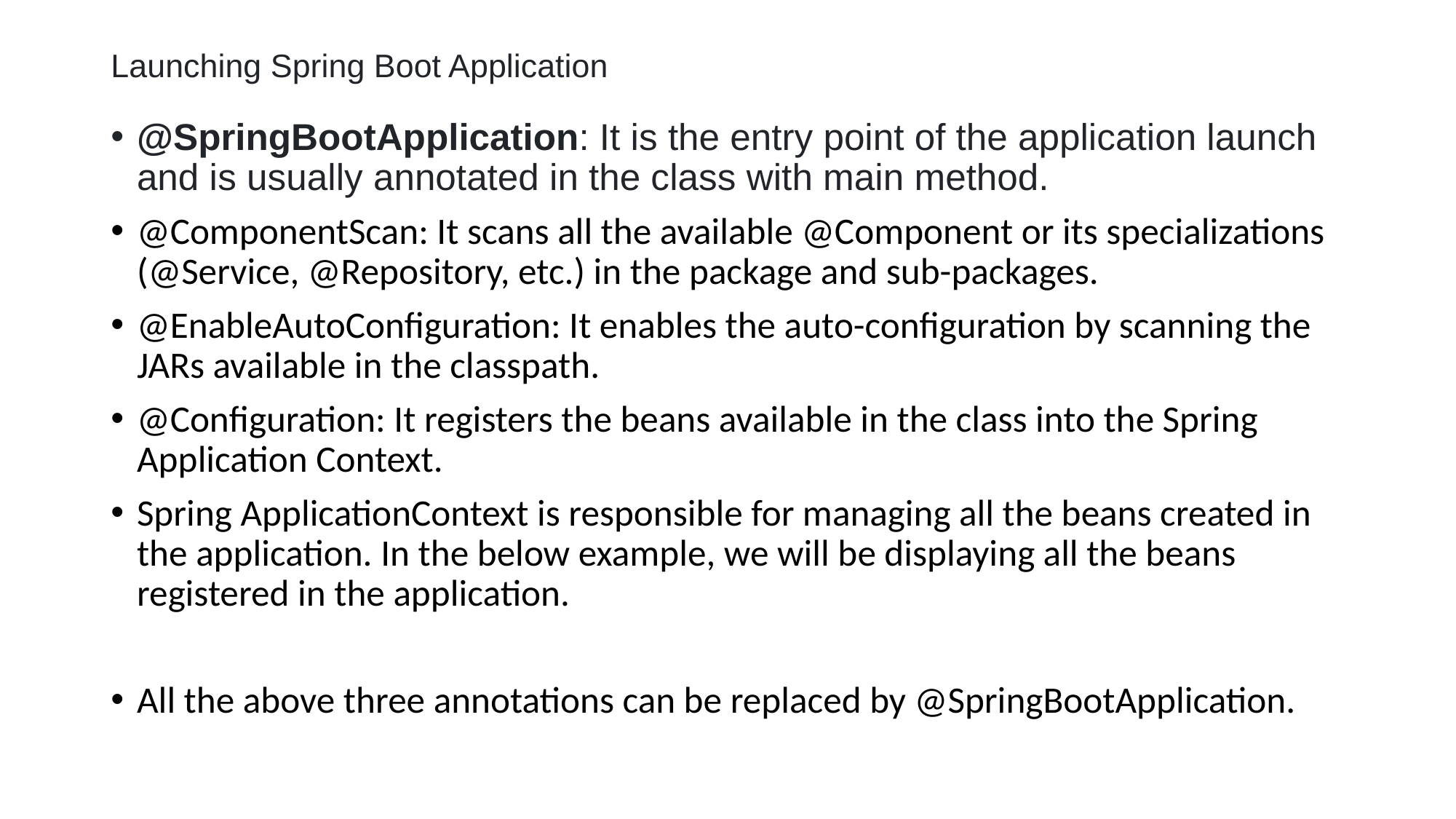

# Launching Spring Boot Application
@SpringBootApplication: It is the entry point of the application launch and is usually annotated in the class with main method.
@ComponentScan: It scans all the available @Component or its specializations (@Service, @Repository, etc.) in the package and sub-packages.
@EnableAutoConfiguration: It enables the auto-configuration by scanning the JARs available in the classpath.
@Configuration: It registers the beans available in the class into the Spring Application Context.
Spring ApplicationContext is responsible for managing all the beans created in the application. In the below example, we will be displaying all the beans registered in the application.

All the above three annotations can be replaced by @SpringBootApplication.